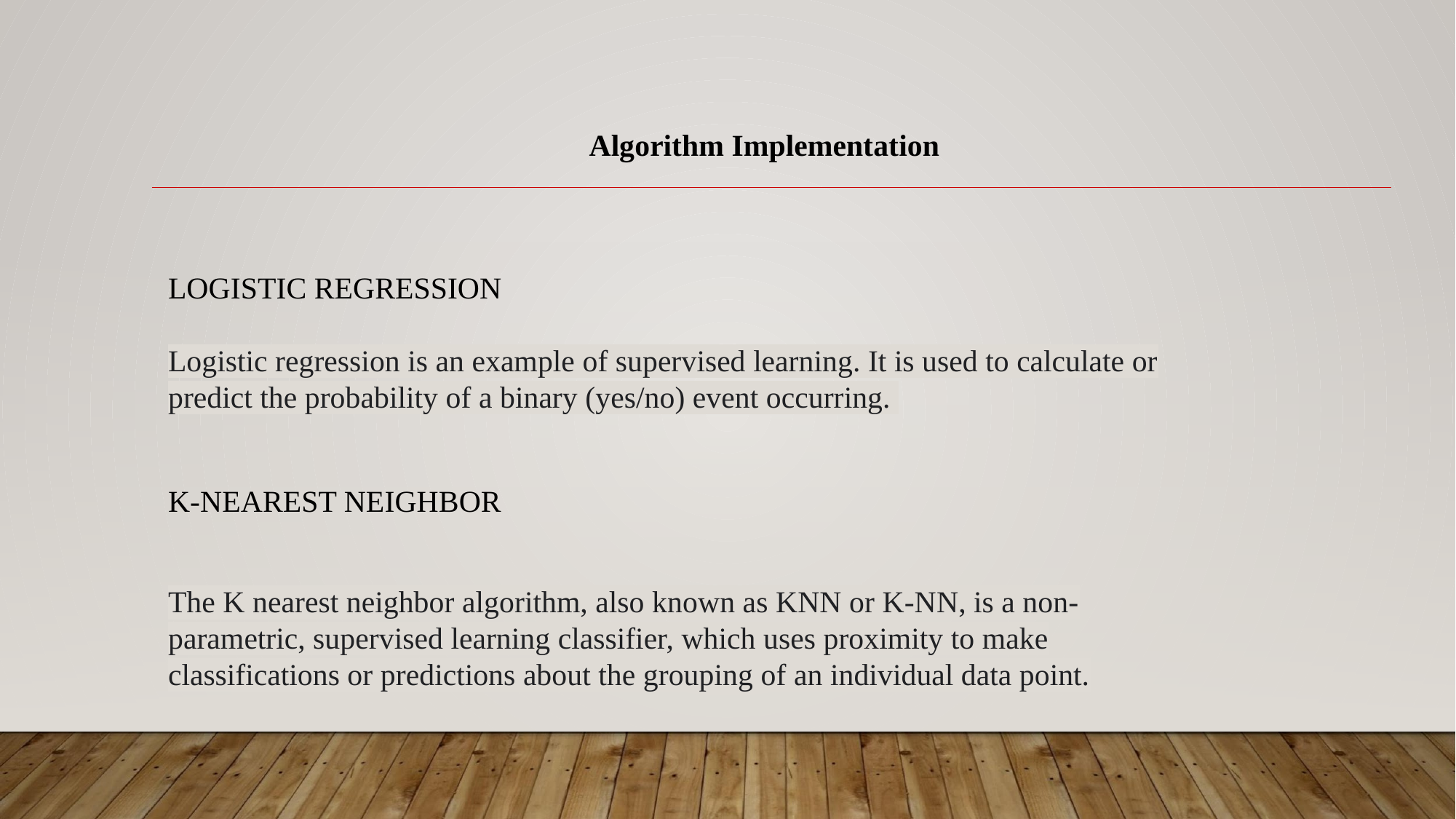

Algorithm Implementation
LOGISTIC REGRESSION

Logistic regression is an example of supervised learning. It is used to calculate or predict the probability of a binary (yes/no) event occurring.

K-NEAREST NEIGHBOR

The K nearest neighbor algorithm, also known as KNN or K-NN, is a non-parametric, supervised learning classifier, which uses proximity to make classifications or predictions about the grouping of an individual data point.